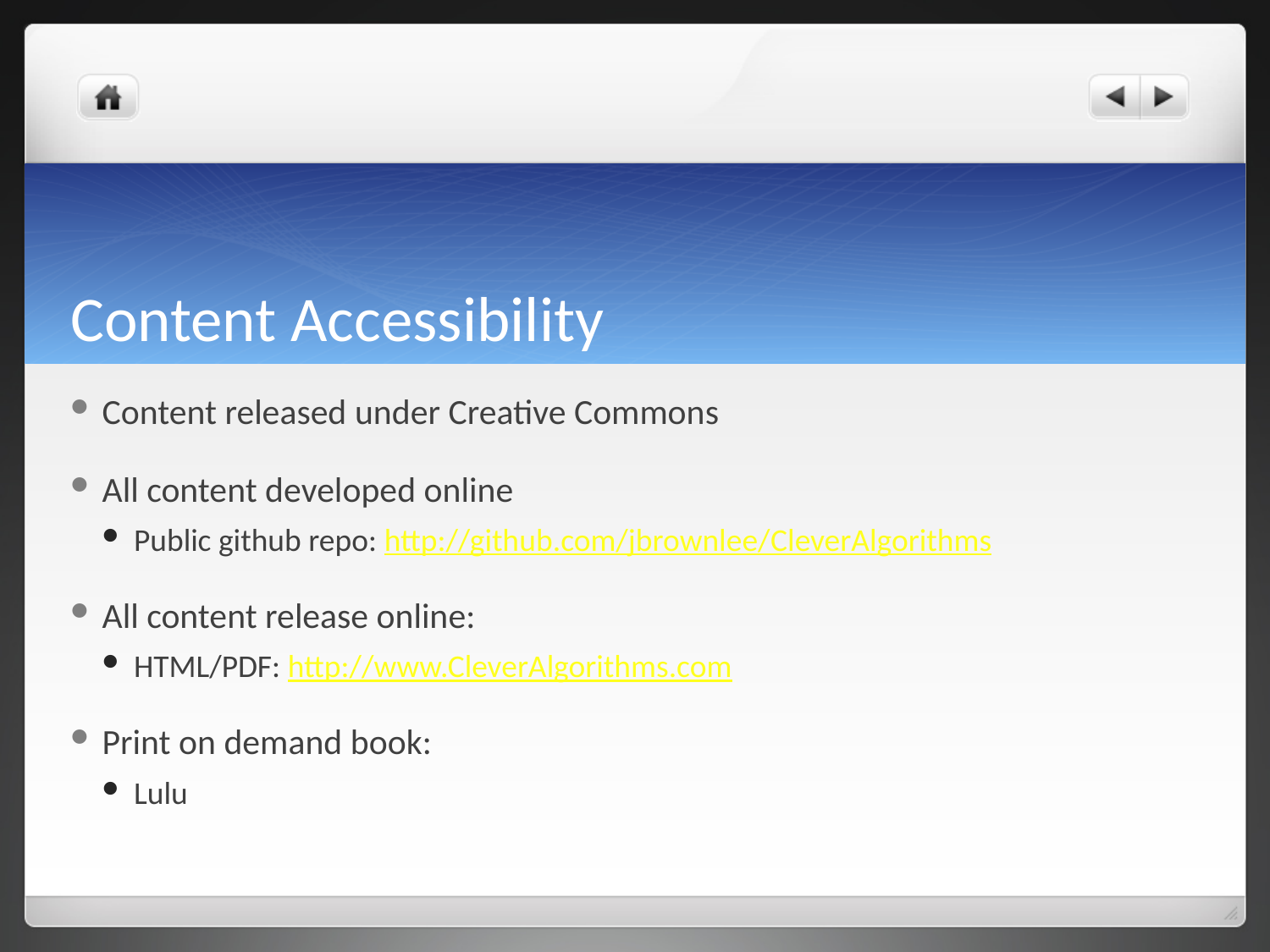

# Content Accessibility
Content released under Creative Commons
All content developed online
Public github repo: http://github.com/jbrownlee/CleverAlgorithms
All content release online:
HTML/PDF: http://www.CleverAlgorithms.com
Print on demand book:
Lulu